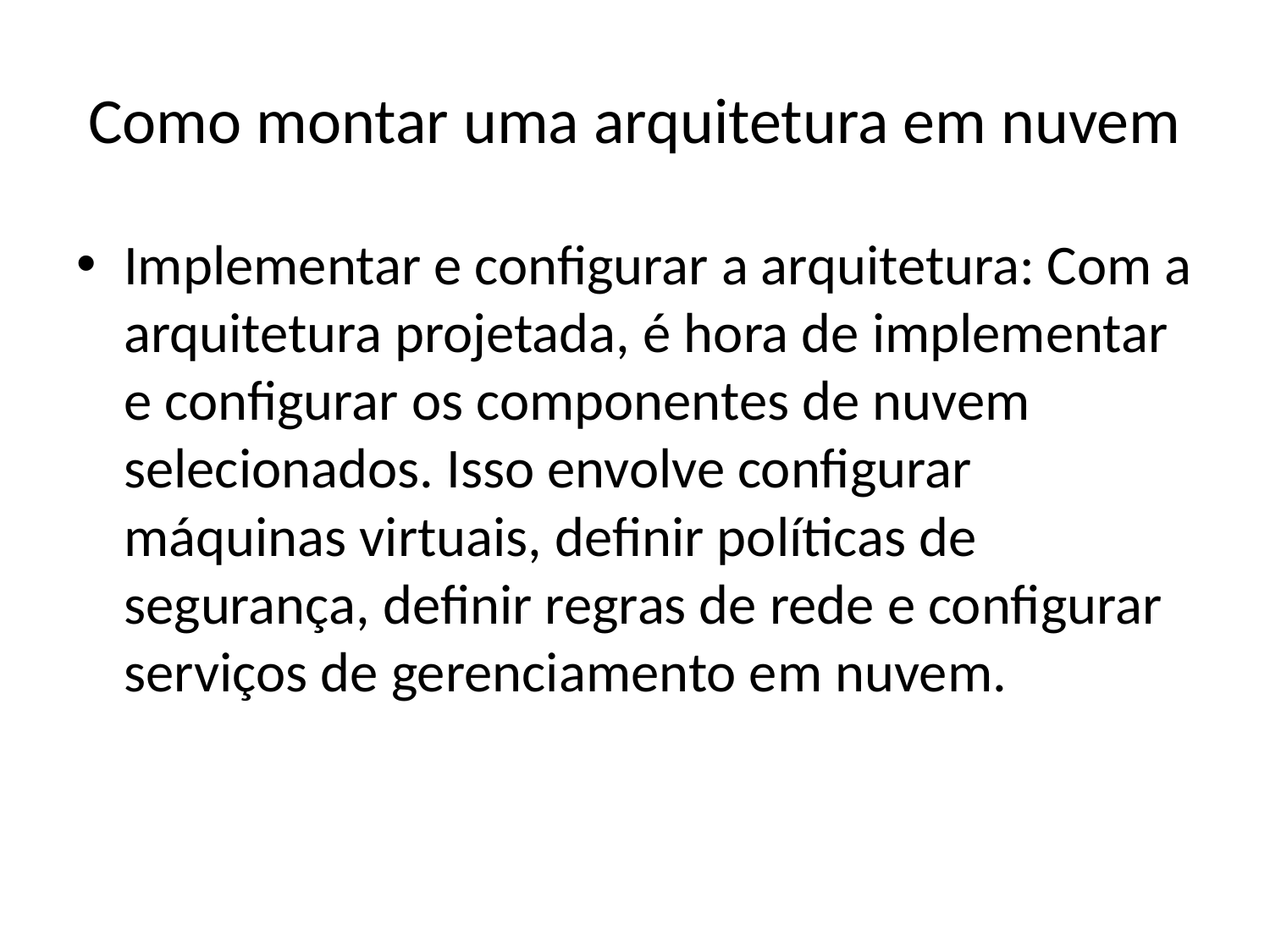

# Como montar uma arquitetura em nuvem
Implementar e configurar a arquitetura: Com a arquitetura projetada, é hora de implementar e configurar os componentes de nuvem selecionados. Isso envolve configurar máquinas virtuais, definir políticas de segurança, definir regras de rede e configurar serviços de gerenciamento em nuvem.